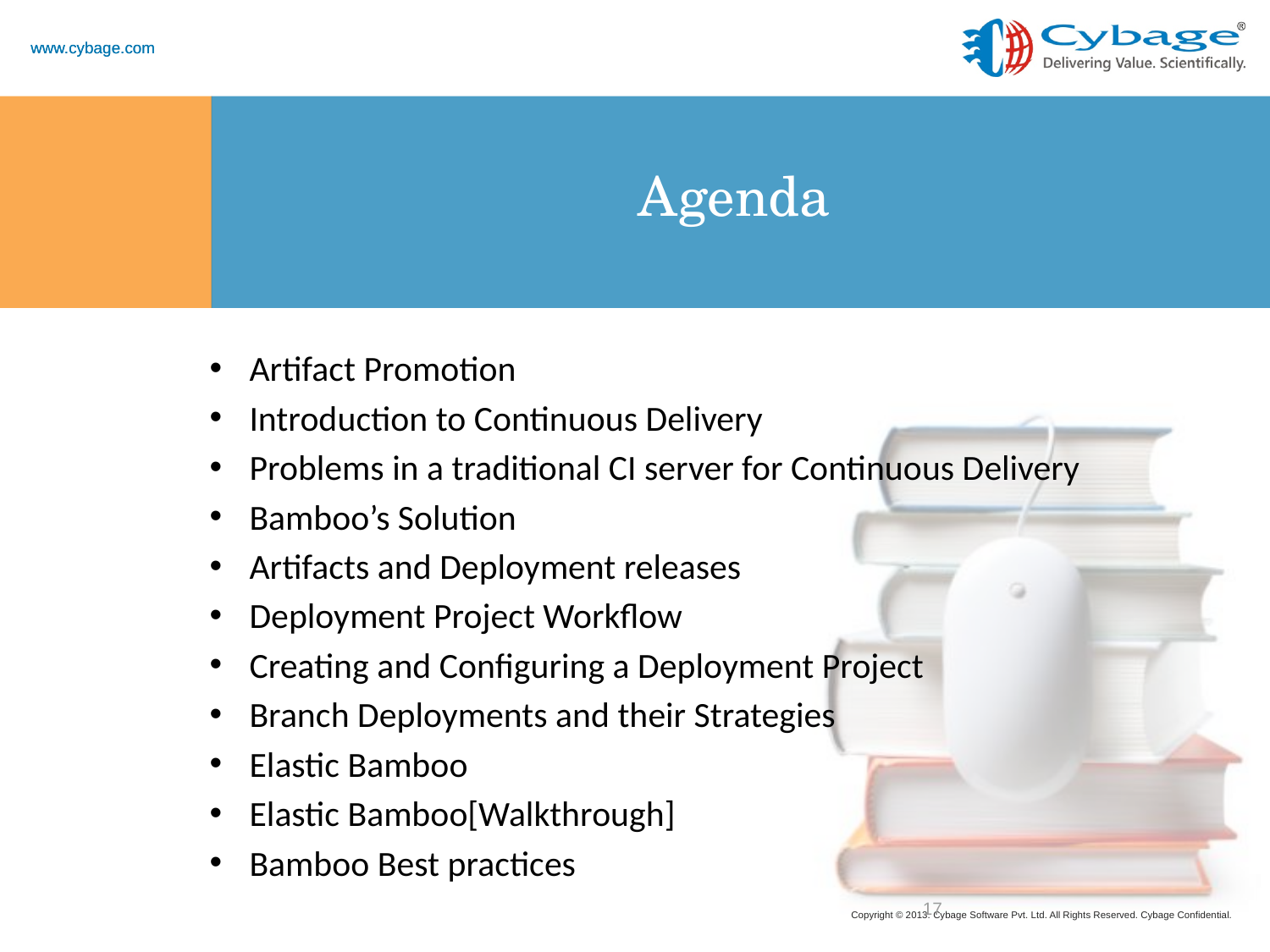

# Agenda
Artifact Promotion
Introduction to Continuous Delivery
Problems in a traditional CI server for Continuous Delivery
Bamboo’s Solution
Artifacts and Deployment releases
Deployment Project Workflow
Creating and Configuring a Deployment Project
Branch Deployments and their Strategies
Elastic Bamboo
Elastic Bamboo[Walkthrough]
Bamboo Best practices

17